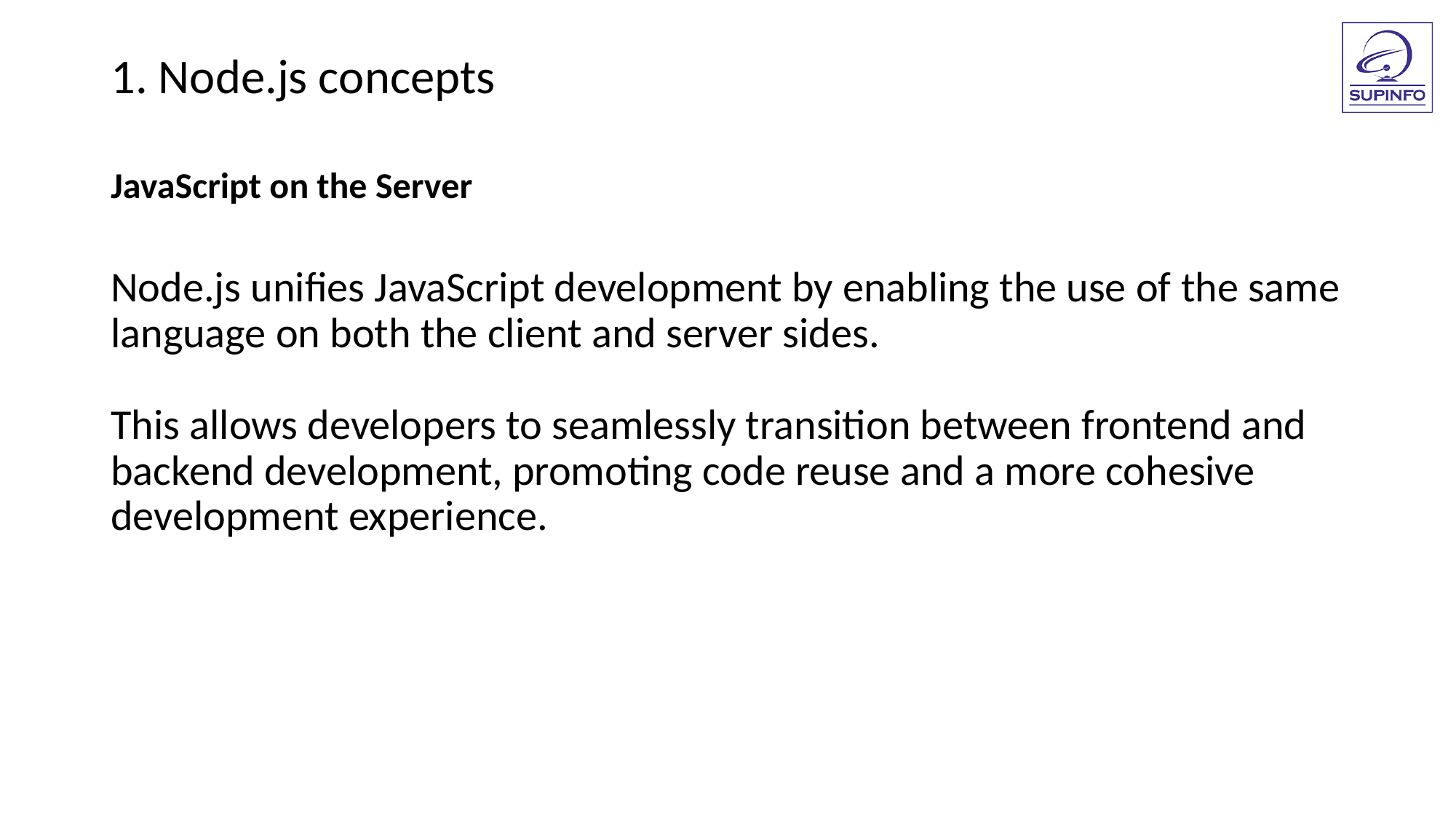

1. Node.js concepts
JavaScript on the Server
Node.js unifies JavaScript development by enabling the use of the same language on both the client and server sides.

This allows developers to seamlessly transition between frontend and backend development, promoting code reuse and a more cohesive development experience.